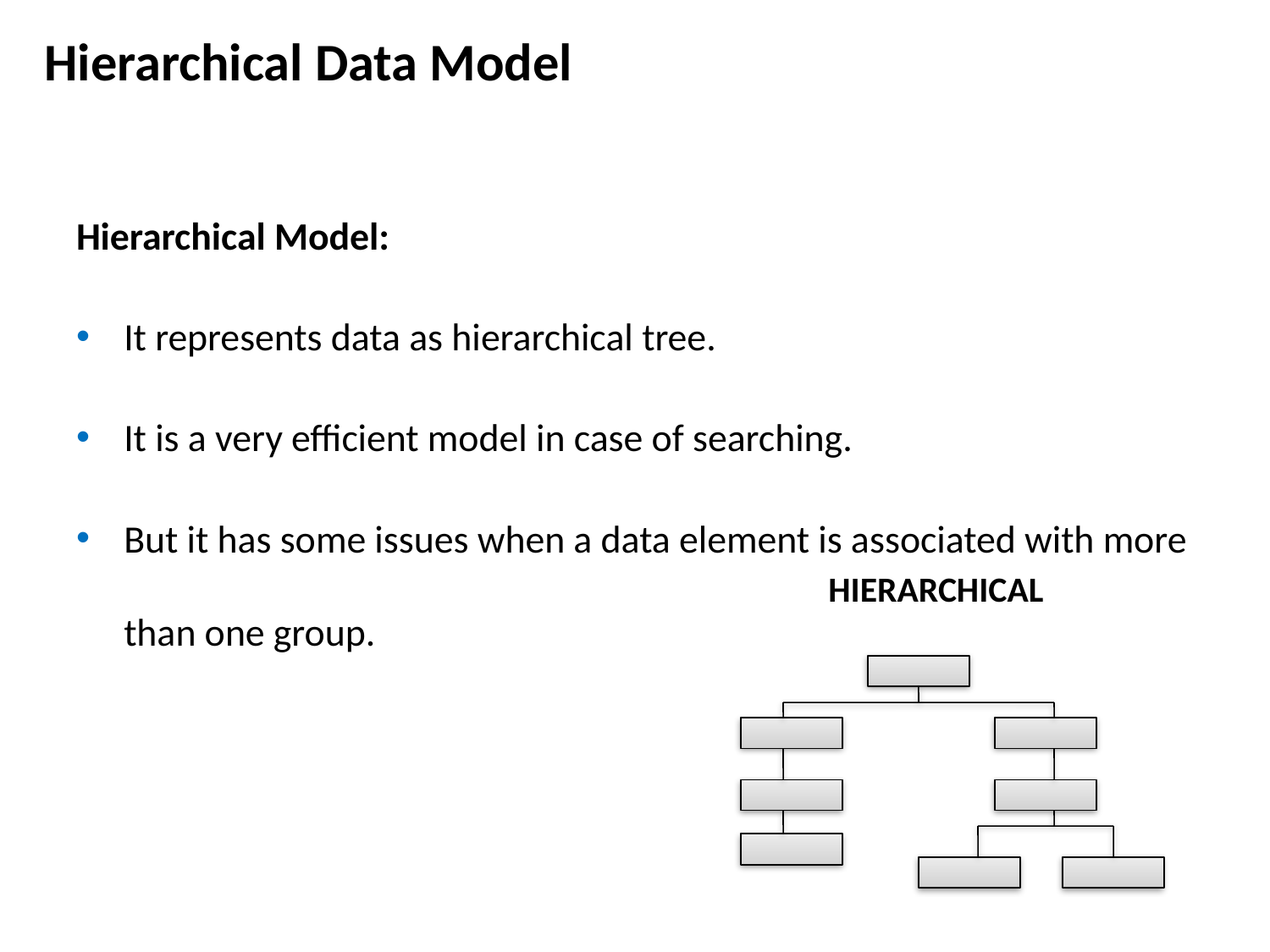

Hierarchical Data Model
Hierarchical Model:
It represents data as hierarchical tree.
It is a very efficient model in case of searching.
But it has some issues when a data element is associated with more than one group.

HIERARCHICAL